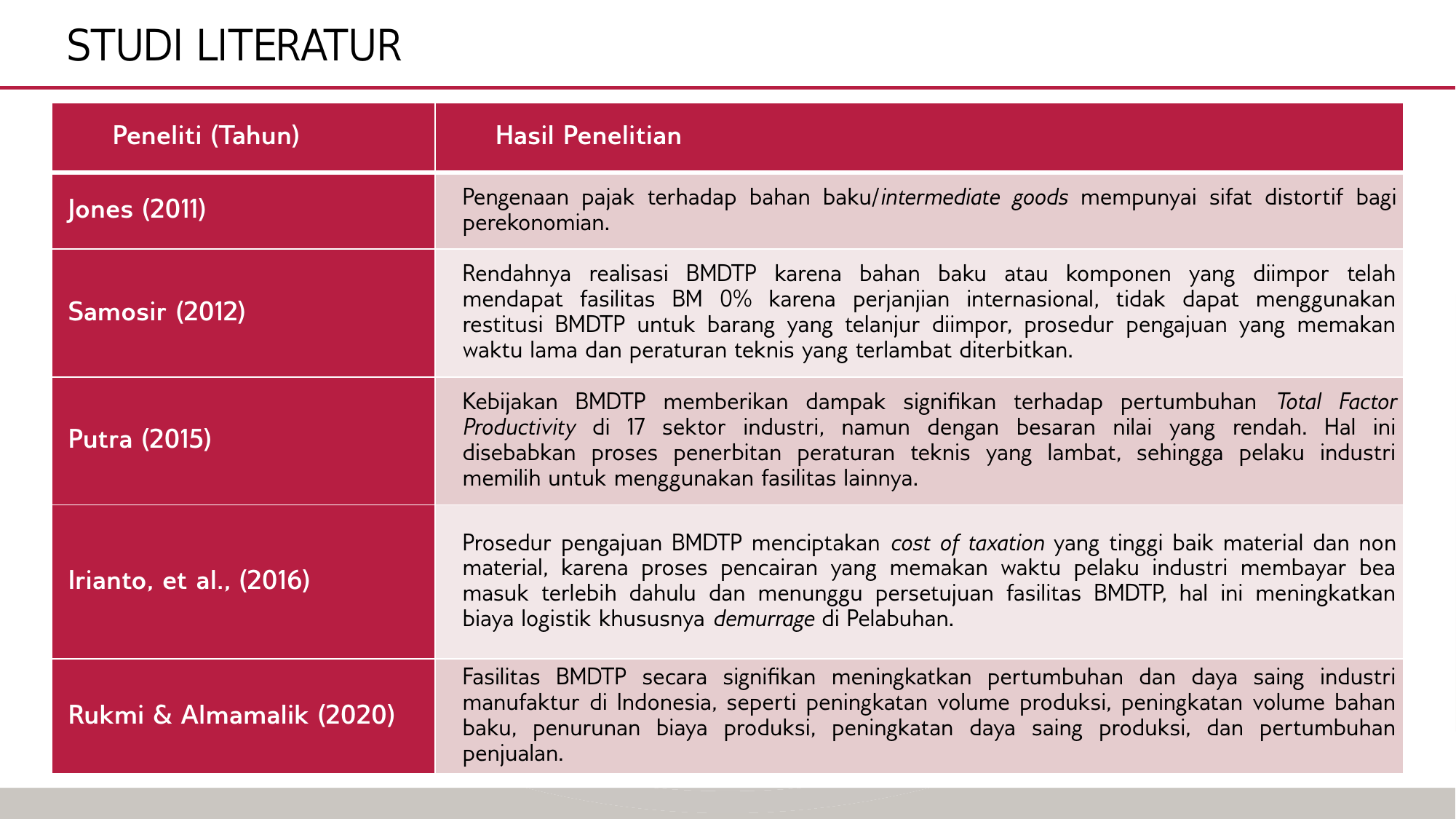

# STUDI LITERATUR
| Peneliti (Tahun) | Hasil Penelitian |
| --- | --- |
| Jones (2011) | Pengenaan pajak terhadap bahan baku/intermediate goods mempunyai sifat distortif bagi perekonomian. |
| Samosir (2012) | Rendahnya realisasi BMDTP karena bahan baku atau komponen yang diimpor telah mendapat fasilitas BM 0% karena perjanjian internasional, tidak dapat menggunakan restitusi BMDTP untuk barang yang telanjur diimpor, prosedur pengajuan yang memakan waktu lama dan peraturan teknis yang terlambat diterbitkan. |
| Putra (2015) | Kebijakan BMDTP memberikan dampak signifikan terhadap pertumbuhan Total Factor Productivity di 17 sektor industri, namun dengan besaran nilai yang rendah. Hal ini disebabkan proses penerbitan peraturan teknis yang lambat, sehingga pelaku industri memilih untuk menggunakan fasilitas lainnya. |
| Irianto, et al., (2016) | Prosedur pengajuan BMDTP menciptakan cost of taxation yang tinggi baik material dan non material, karena proses pencairan yang memakan waktu pelaku industri membayar bea masuk terlebih dahulu dan menunggu persetujuan fasilitas BMDTP, hal ini meningkatkan biaya logistik khususnya demurrage di Pelabuhan. |
| Rukmi & Almamalik (2020) | Fasilitas BMDTP secara signifikan meningkatkan pertumbuhan dan daya saing industri manufaktur di Indonesia, seperti peningkatan volume produksi, peningkatan volume bahan baku, penurunan biaya produksi, peningkatan daya saing produksi, dan pertumbuhan penjualan. |